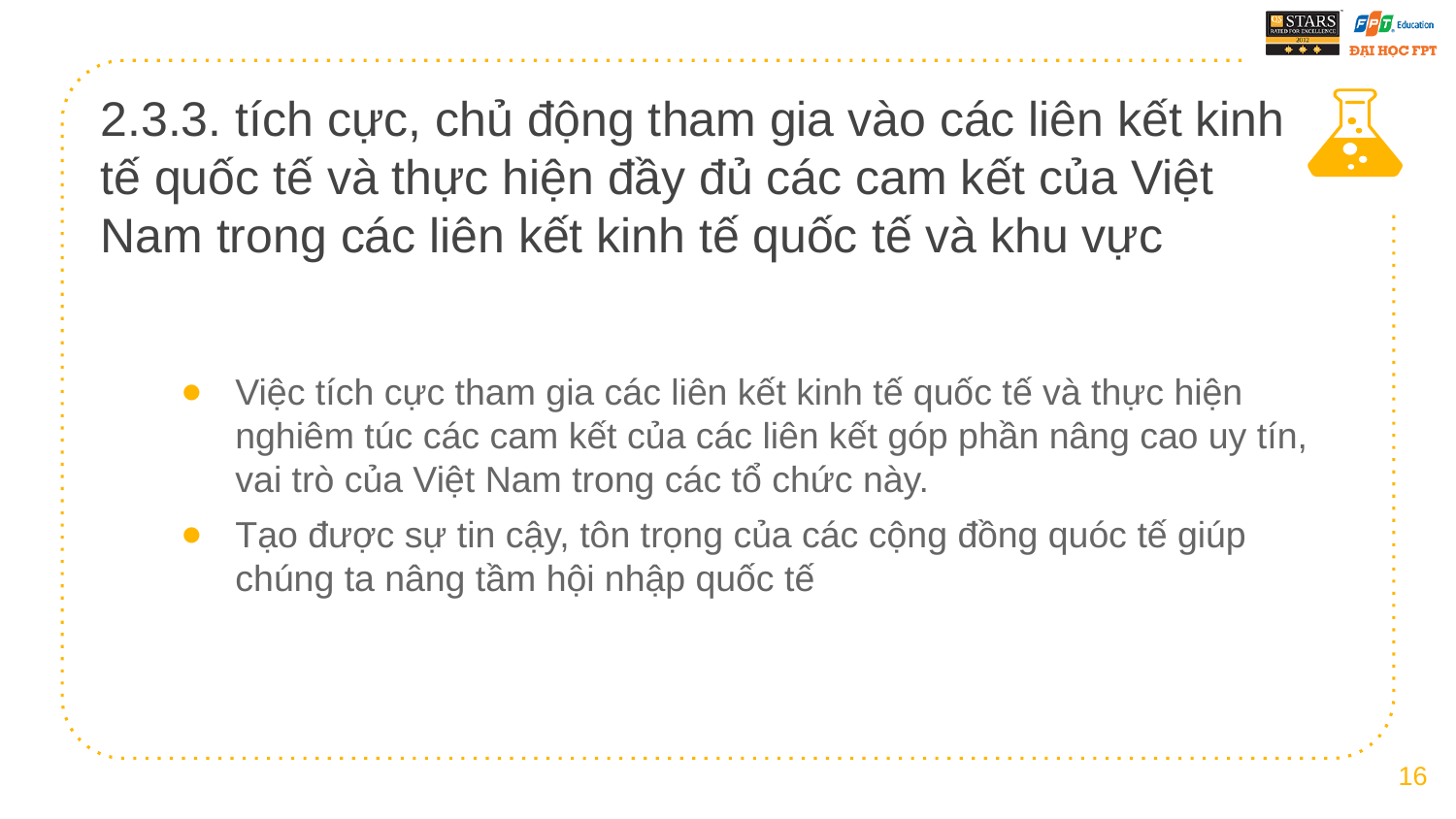

# 2.3.3. tích cực, chủ động tham gia vào các liên kết kinh tế quốc tế và thực hiện đầy đủ các cam kết của Việt Nam trong các liên kết kinh tế quốc tế và khu vực

Việc tích cực tham gia các liên kết kinh tế quốc tế và thực hiện nghiêm túc các cam kết của các liên kết góp phần nâng cao uy tín, vai trò của Việt Nam trong các tổ chức này.
Tạo được sự tin cậy, tôn trọng của các cộng đồng quóc tế giúp chúng ta nâng tầm hội nhập quốc tế
16